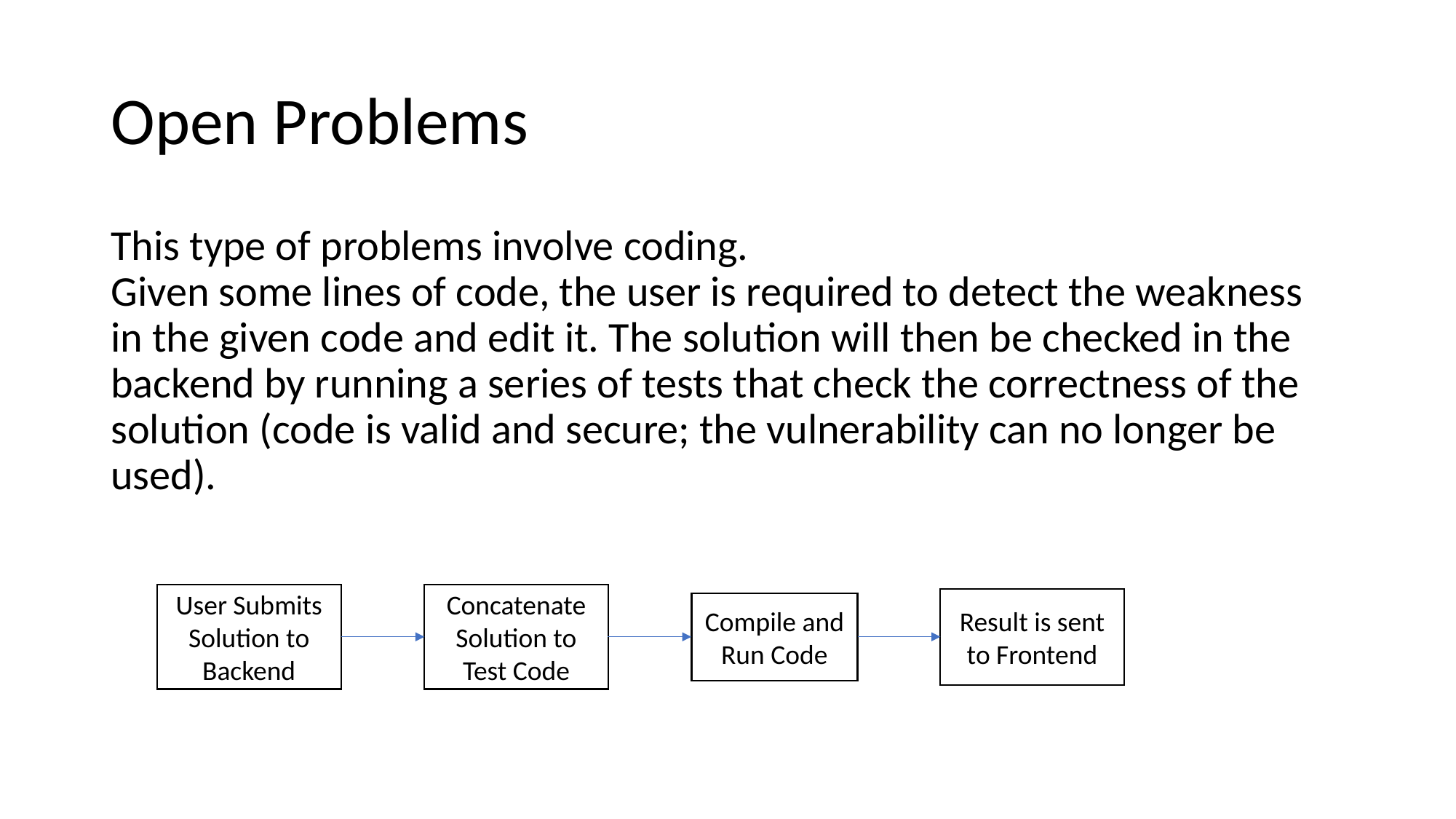

# Open Problems
This type of problems involve coding.
Given some lines of code, the user is required to detect the weakness in the given code and edit it. The solution will then be checked in the backend by running a series of tests that check the correctness of the solution (code is valid and secure; the vulnerability can no longer be used).
Concatenate Solution to Test Code
User Submits Solution to Backend
Result is sent to Frontend
Compile and Run Code